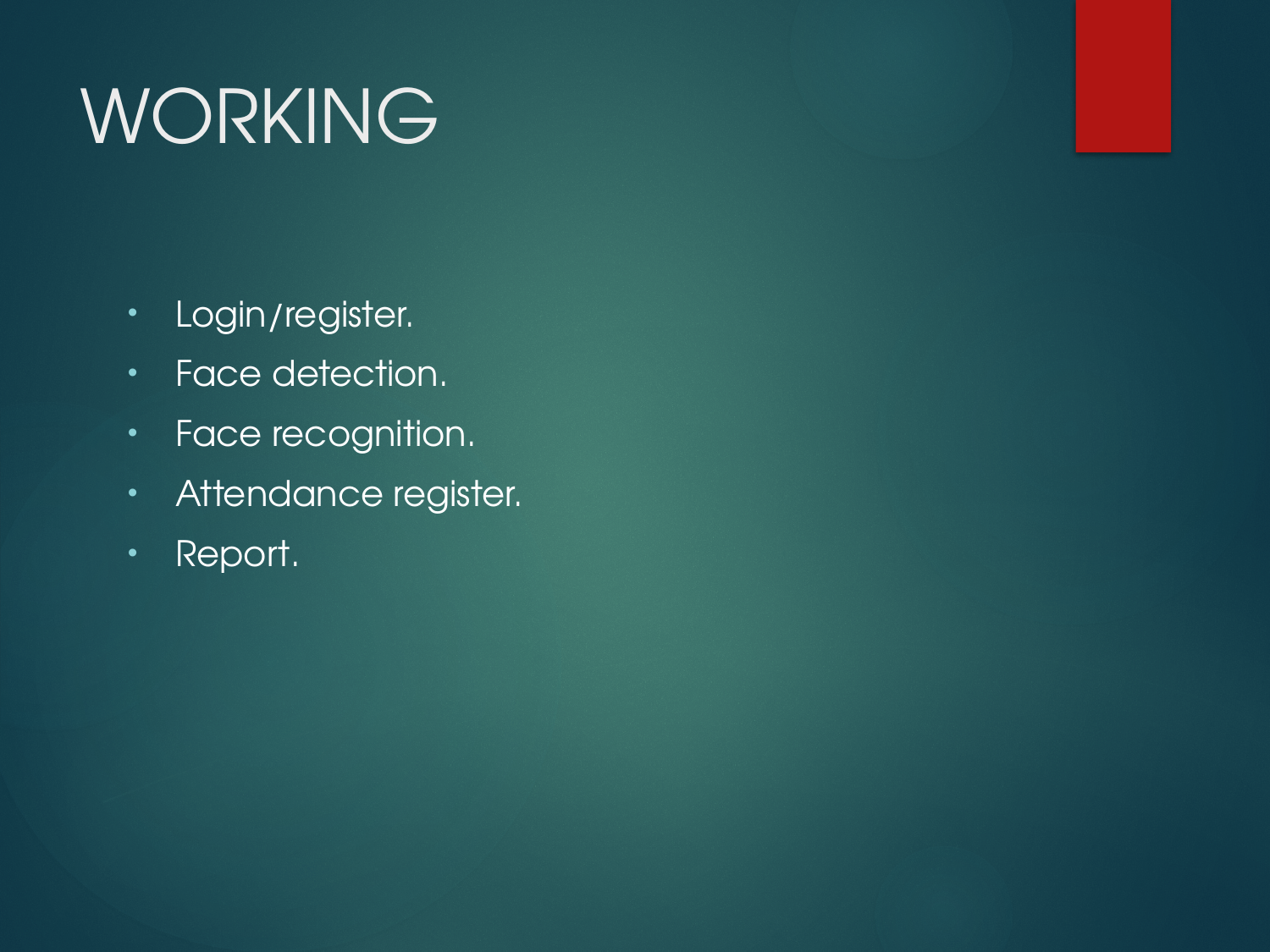

# WORKING
Login/register.
Face detection.
Face recognition.
Attendance register.
Report.